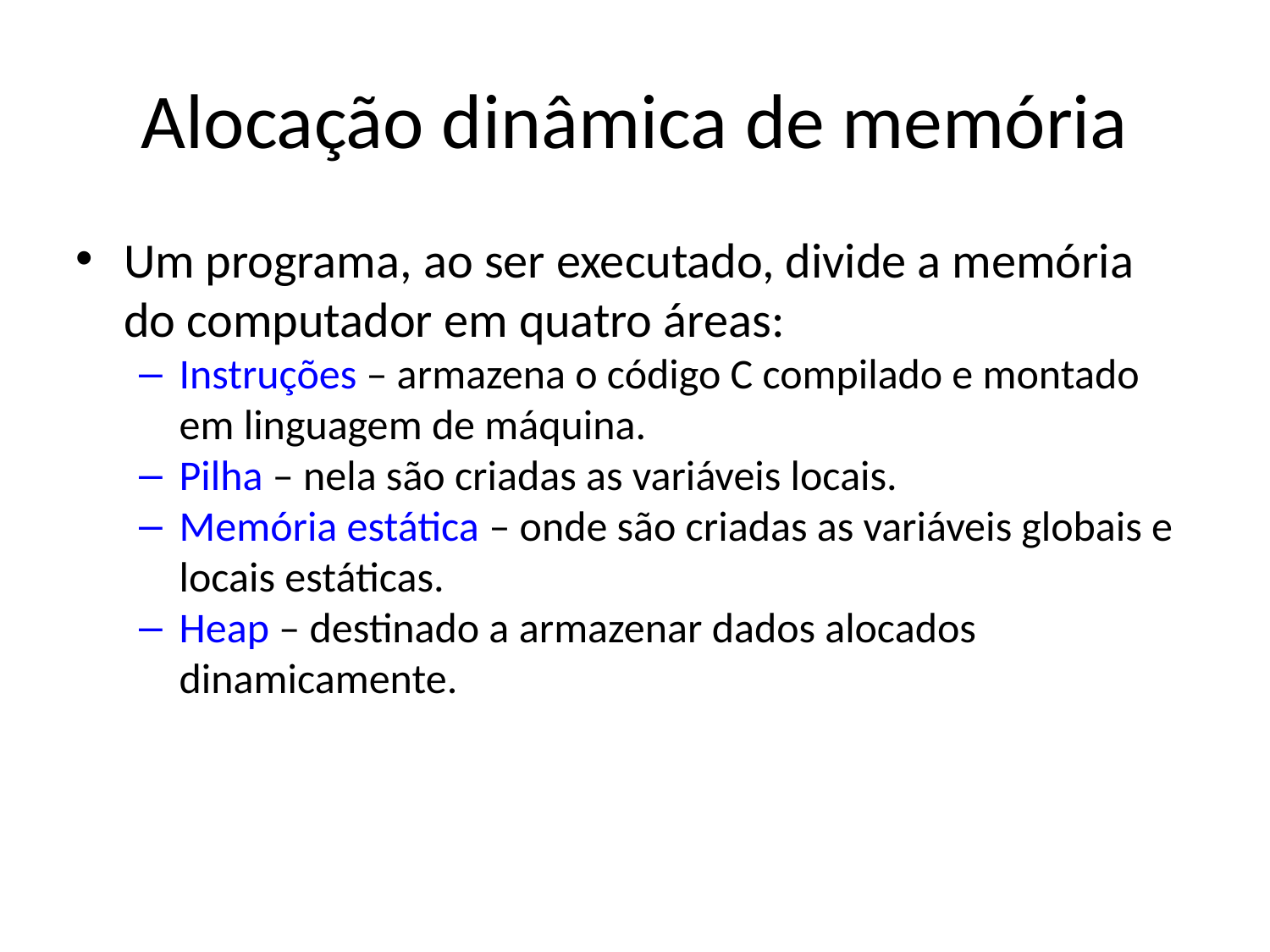

Alocação dinâmica de memória
Um programa, ao ser executado, divide a memória do computador em quatro áreas:
Instruções – armazena o código C compilado e montado em linguagem de máquina.
Pilha – nela são criadas as variáveis locais.
Memória estática – onde são criadas as variáveis globais e locais estáticas.
Heap – destinado a armazenar dados alocados dinamicamente.